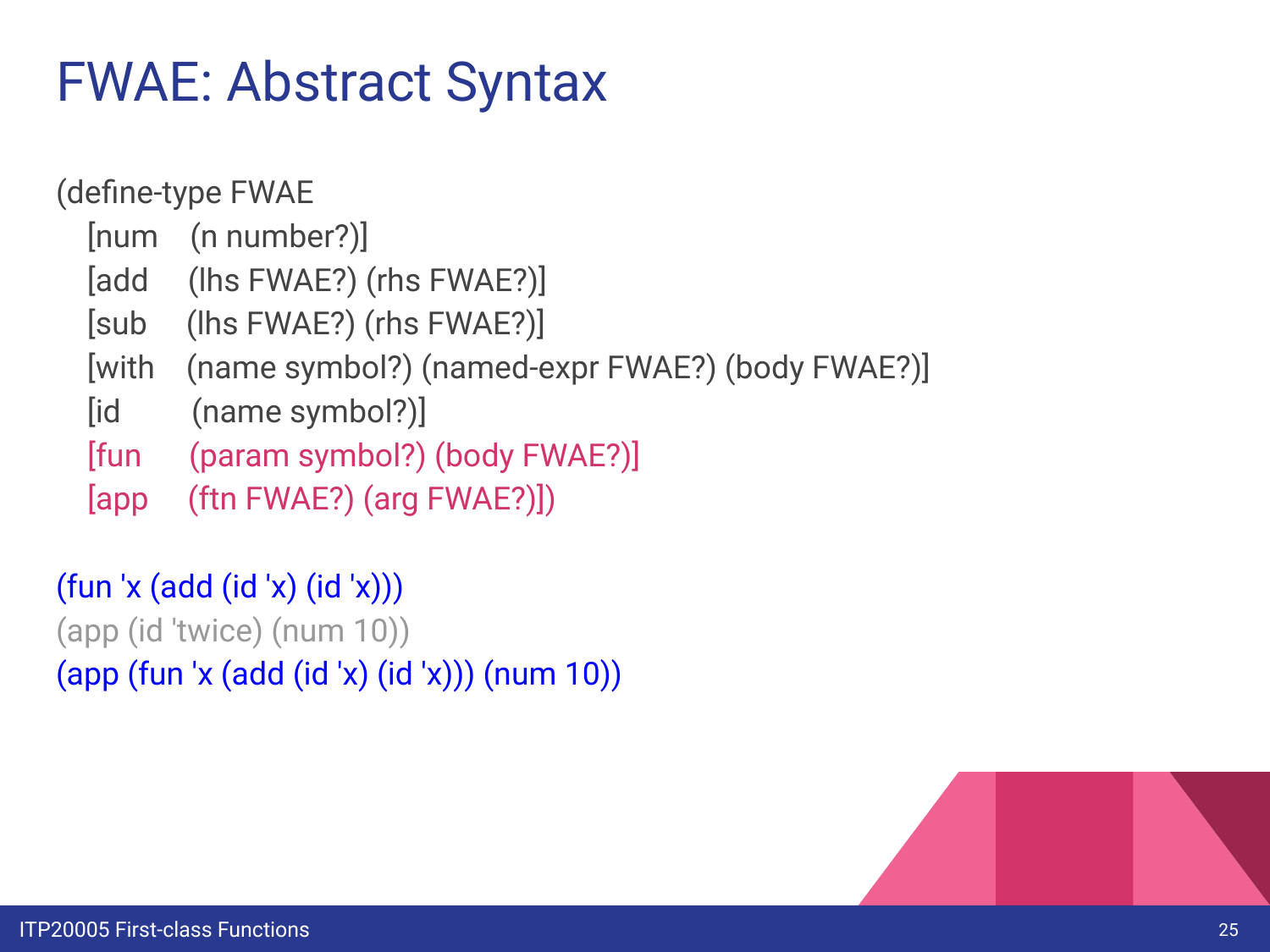

# FWAE: Abstract Syntax
(define-type FWAE
    [num    (n number?)]
    [add     (lhs FWAE?) (rhs FWAE?)]
    [sub     (lhs FWAE?) (rhs FWAE?)]
    [with    (name symbol?) (named-expr FWAE?) (body FWAE?)]
    [id         (name symbol?)]
    [fun      (param symbol?) (body FWAE?)]
    [app     (ftn FWAE?) (arg FWAE?)])
(fun 'x (add (id 'x) (id 'x)))
(app (id 'twice) (num 10))
(app (fun 'x (add (id 'x) (id 'x))) (num 10))
25